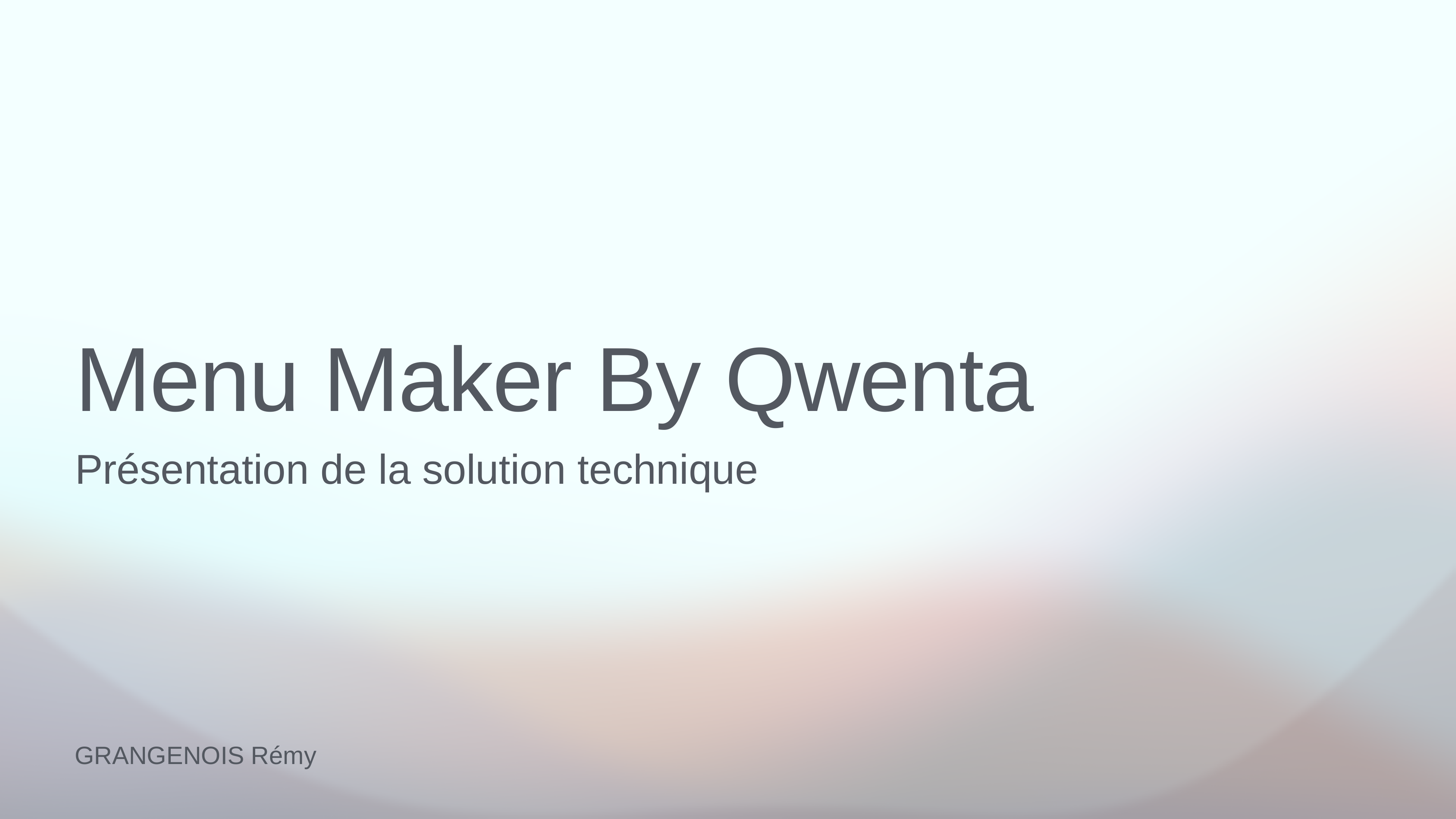

# Menu Maker By Qwenta
Présentation de la solution technique
GRANGENOIS Rémy